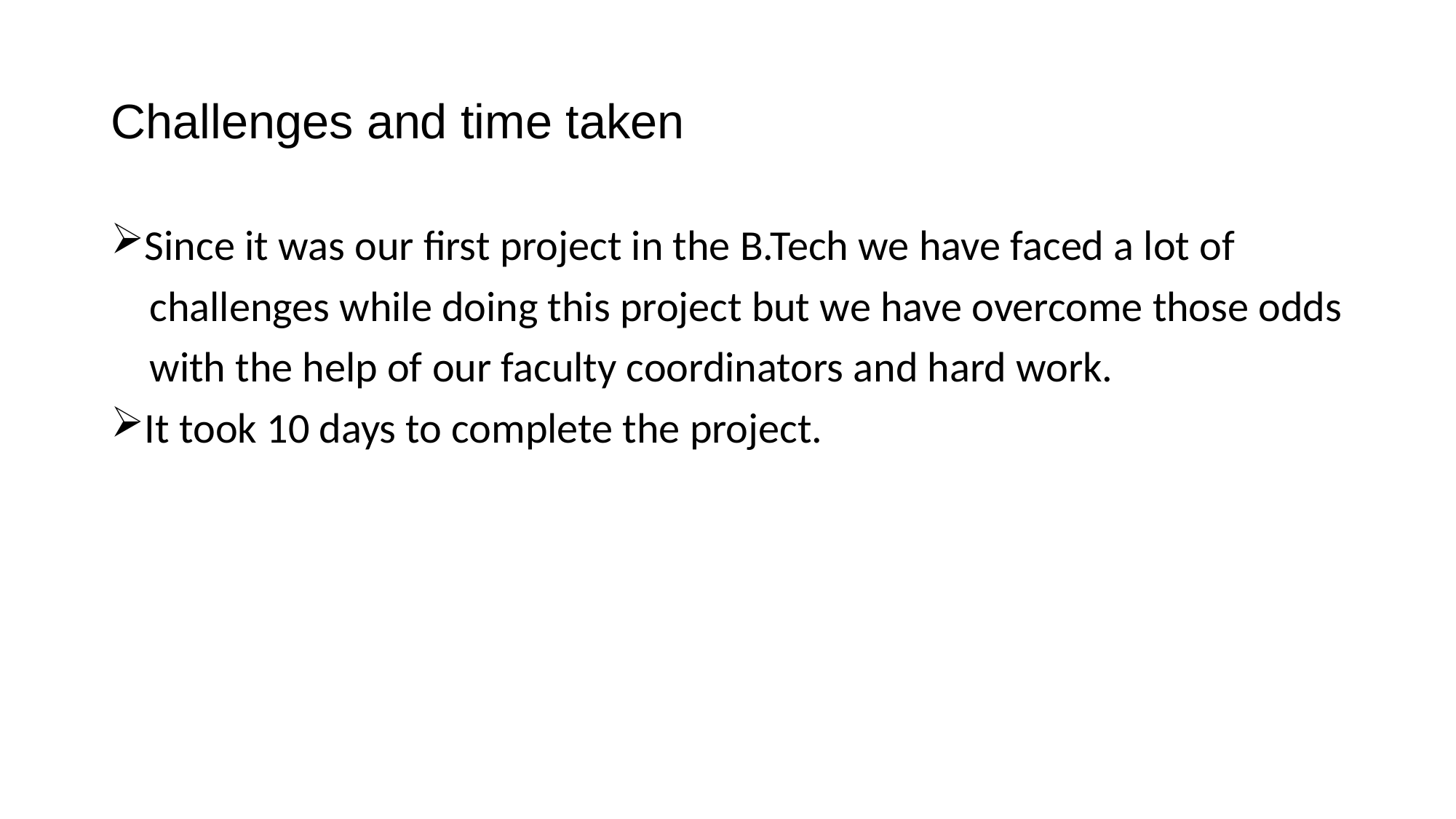

# Challenges and time taken
Since it was our first project in the B.Tech we have faced a lot of
    challenges while doing this project but we have overcome those odds
    with the help of our faculty coordinators and hard work.
It took 10 days to complete the project.